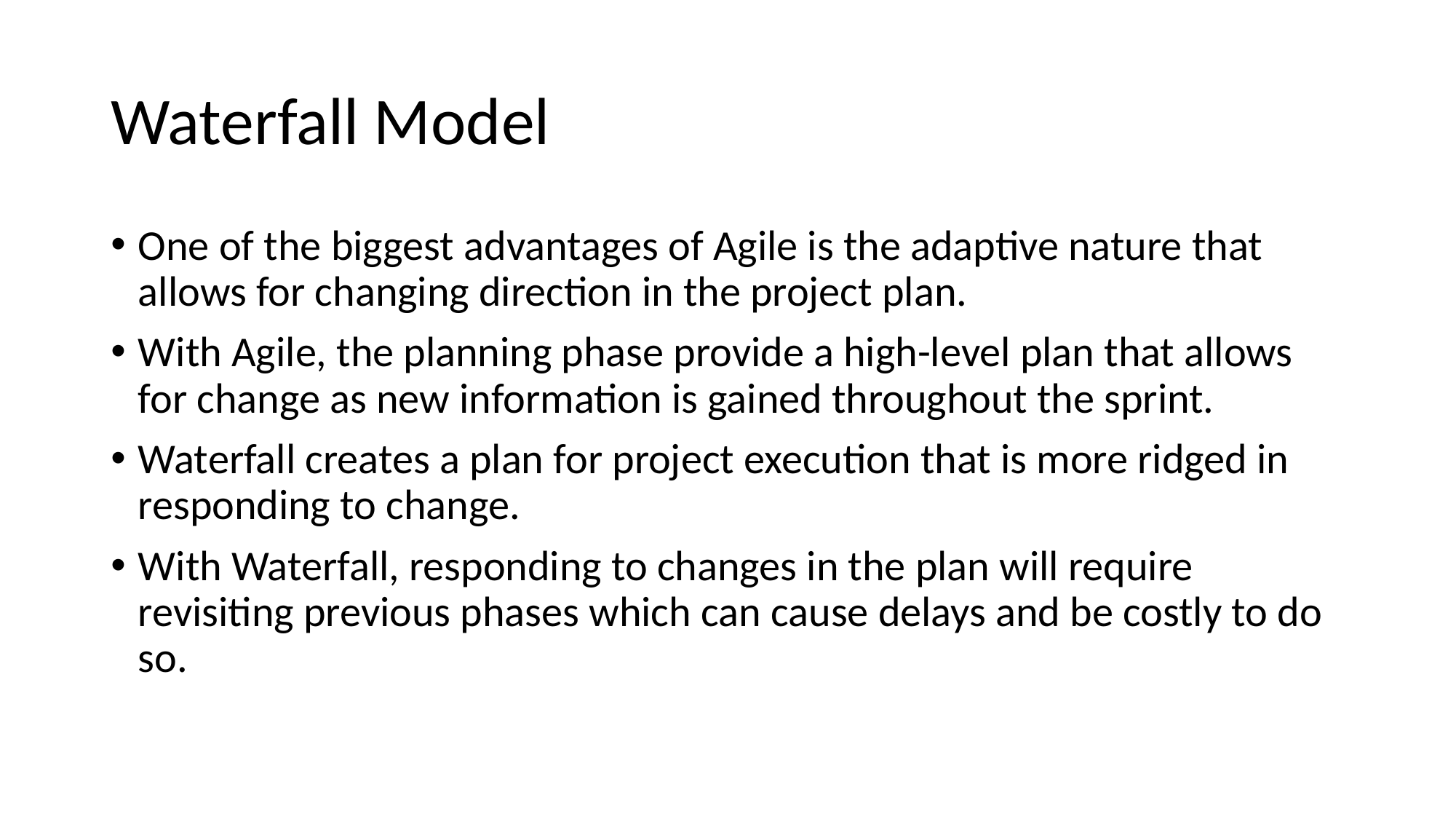

# Waterfall Model
One of the biggest advantages of Agile is the adaptive nature that allows for changing direction in the project plan.
With Agile, the planning phase provide a high-level plan that allows for change as new information is gained throughout the sprint.
Waterfall creates a plan for project execution that is more ridged in responding to change.
With Waterfall, responding to changes in the plan will require revisiting previous phases which can cause delays and be costly to do so.